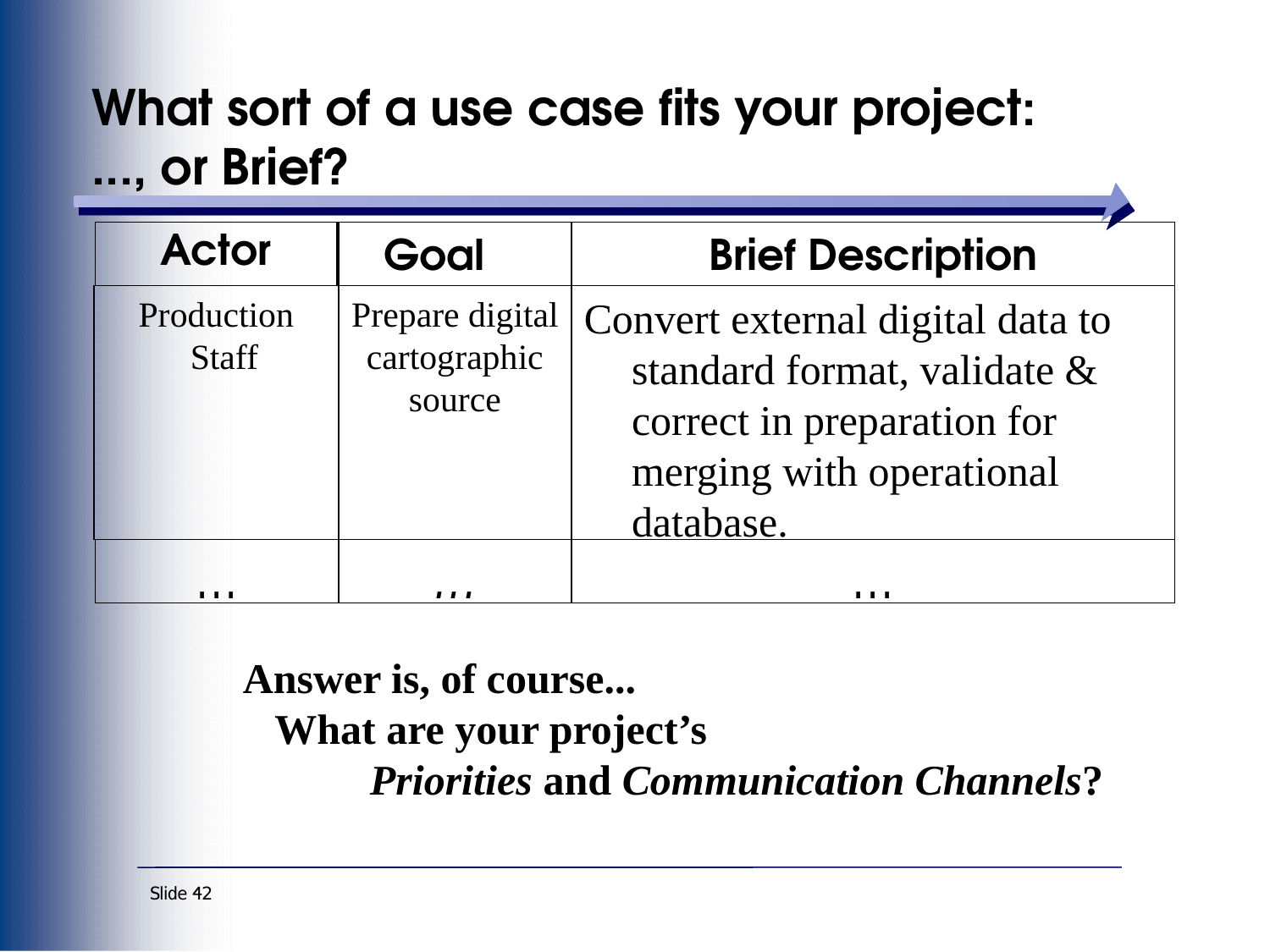

# What sort of a use case fits your project: ..., or Brief?
Actor
Goal
Brief Description
Production Staff
Prepare digital cartographic source
Convert external digital data to standard format, validate & correct in preparation for merging with operational database.
...
...
...
Answer is, of course...
   What are your project’s
	Priorities and Communication Channels?
Slide 42